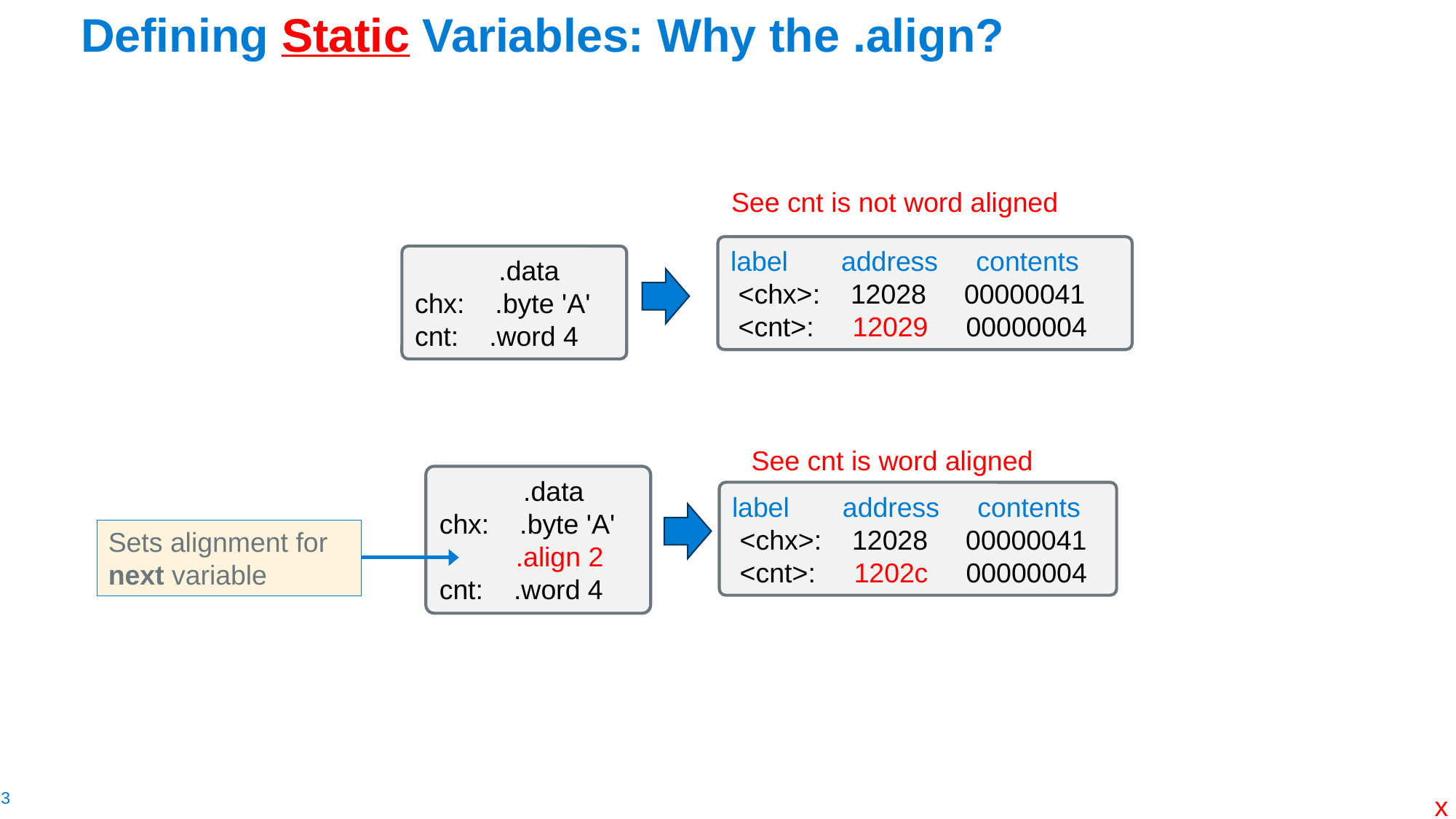

# Defining Static Variables: Why the .align?
See cnt is not word aligned
label       address     contents
 <chx>:    12028     00000041
 <cnt>:     12029     00000004
           .data
chx:    .byte 'A'
cnt:    .word 4

See cnt is word aligned
           .data
chx:    .byte 'A'
          .align 2
cnt:    .word 4
label       address     contents
 <chx>:    12028     00000041
 <cnt>:     1202c     00000004

Sets alignment for next variable
x